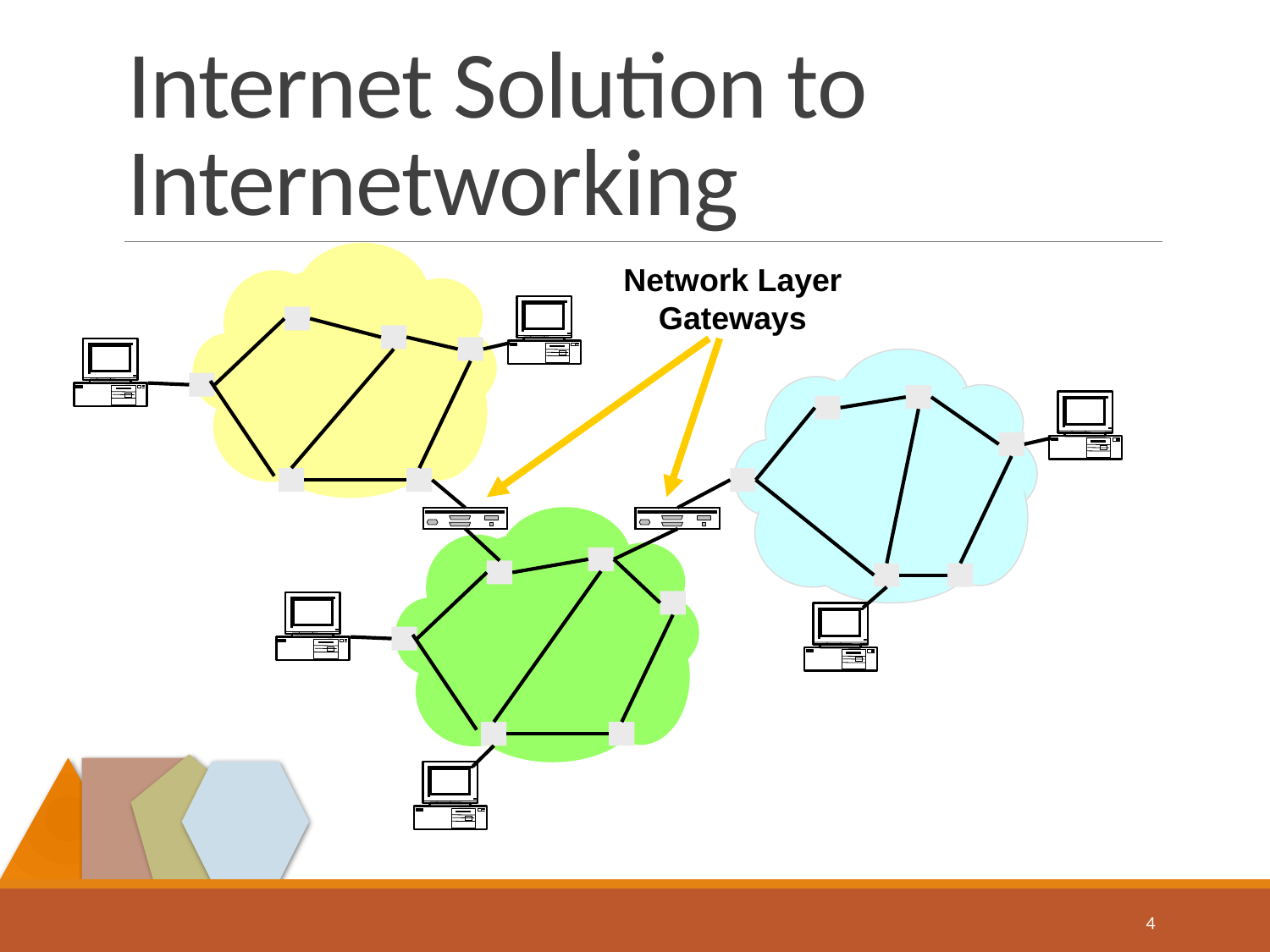

# Internet Solution to Internetworking

Network Layer
Gateways

4